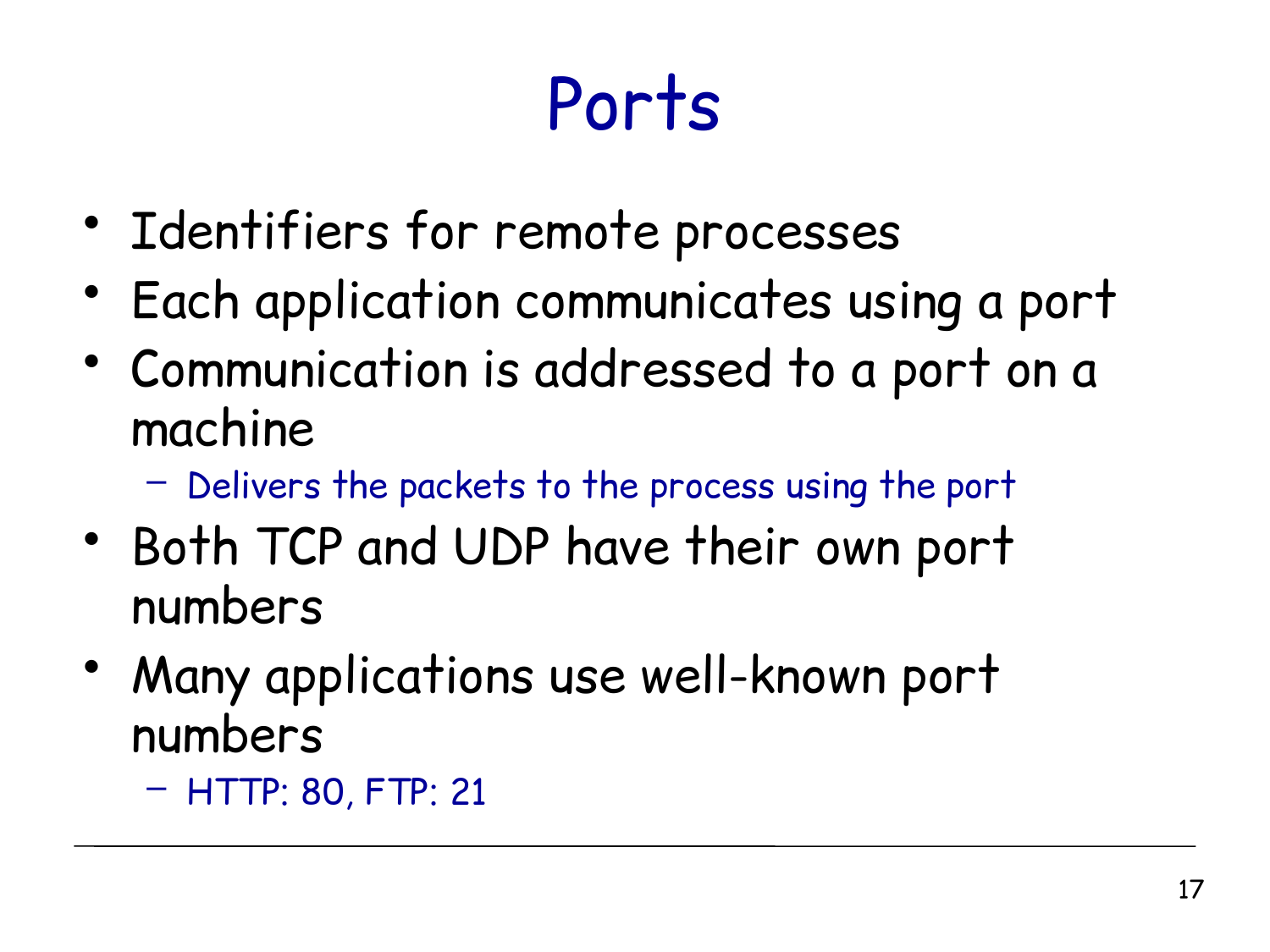

# Ports
Identifiers for remote processes
Each application communicates using a port
Communication is addressed to a port on a machine
Delivers the packets to the process using the port
Both TCP and UDP have their own port numbers
Many applications use well-known port numbers
HTTP: 80, FTP: 21
17